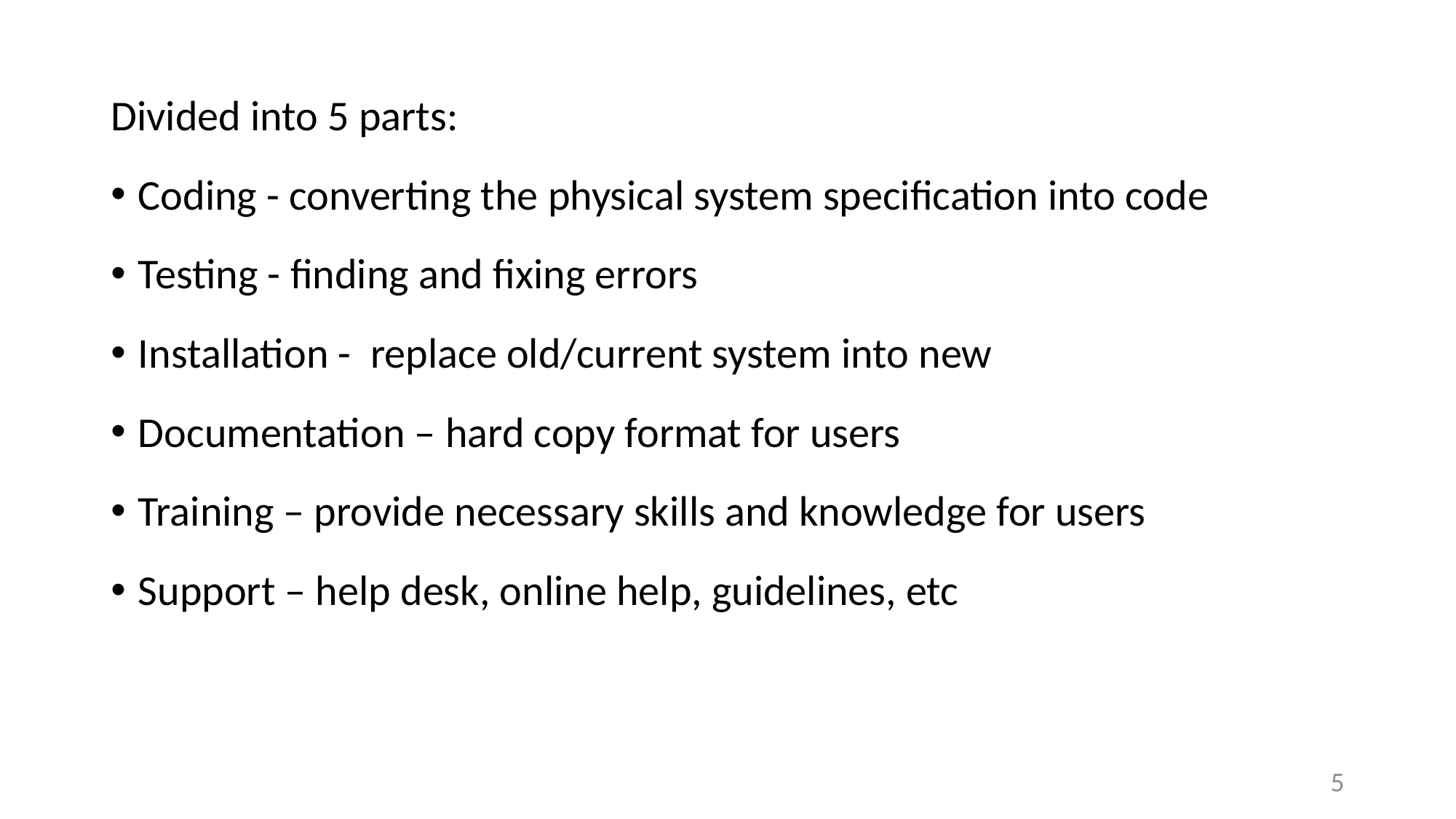

Divided into 5 parts:
Coding - converting the physical system specification into code
Testing - finding and fixing errors
Installation -  replace old/current system into new
Documentation – hard copy format for users
Training – provide necessary skills and knowledge for users
Support – help desk, online help, guidelines, etc
5